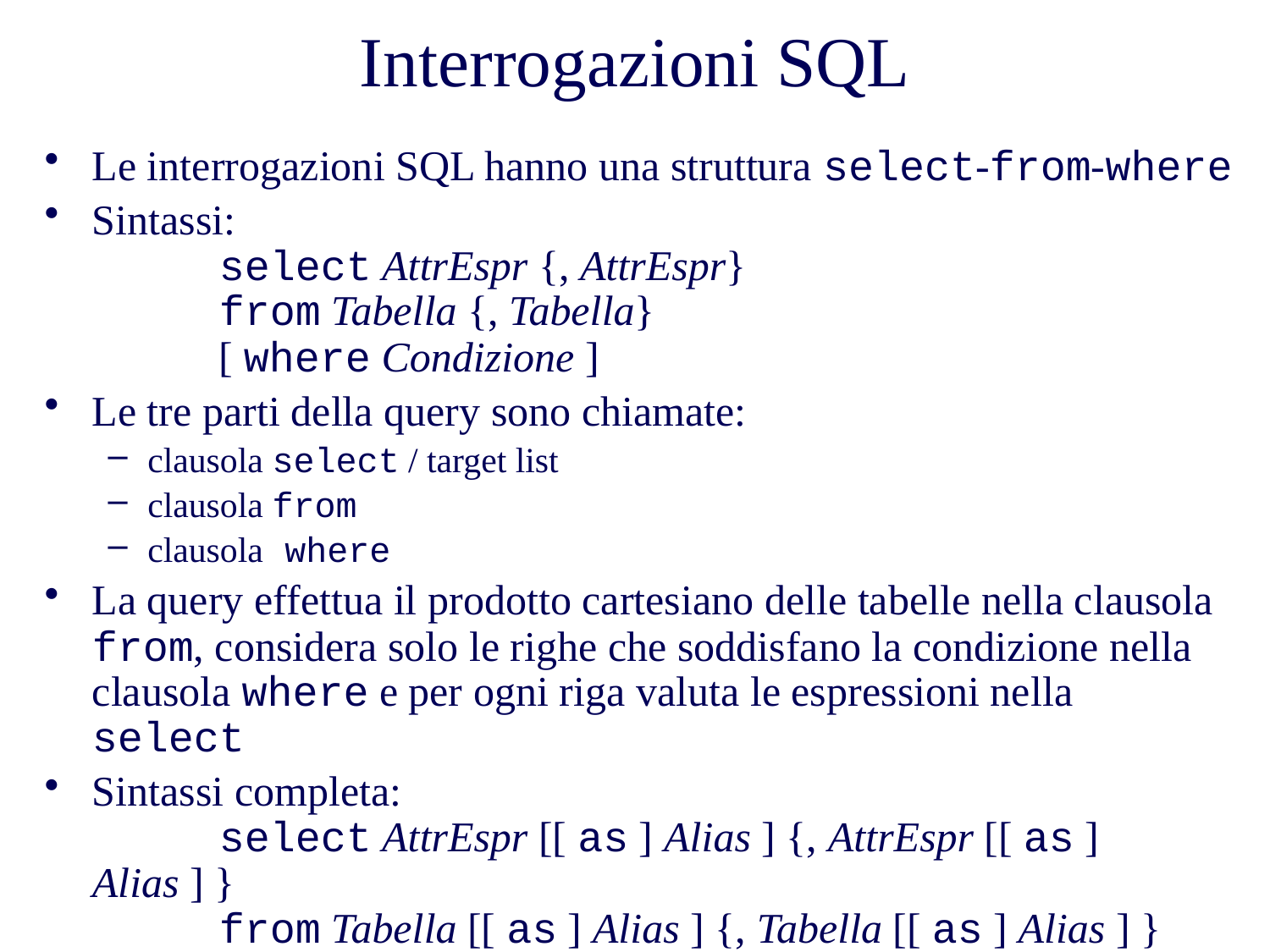

# Interrogazioni SQL
Le interrogazioni SQL hanno una struttura select-from-where
Sintassi:
	select AttrEspr {, AttrEspr}
	from Tabella {, Tabella}
	[ where Condizione ]
Le tre parti della query sono chiamate:
clausola select / target list
clausola from
clausola where
La query effettua il prodotto cartesiano delle tabelle nella clausola from, considera solo le righe che soddisfano la condizione nella clausola where e per ogni riga valuta le espressioni nella select
Sintassi completa:
	select AttrEspr [[ as ] Alias ] {, AttrEspr [[ as ] Alias ] }
	from Tabella [[ as ] Alias ] {, Tabella [[ as ] Alias ] }
	[ where Condizione ]